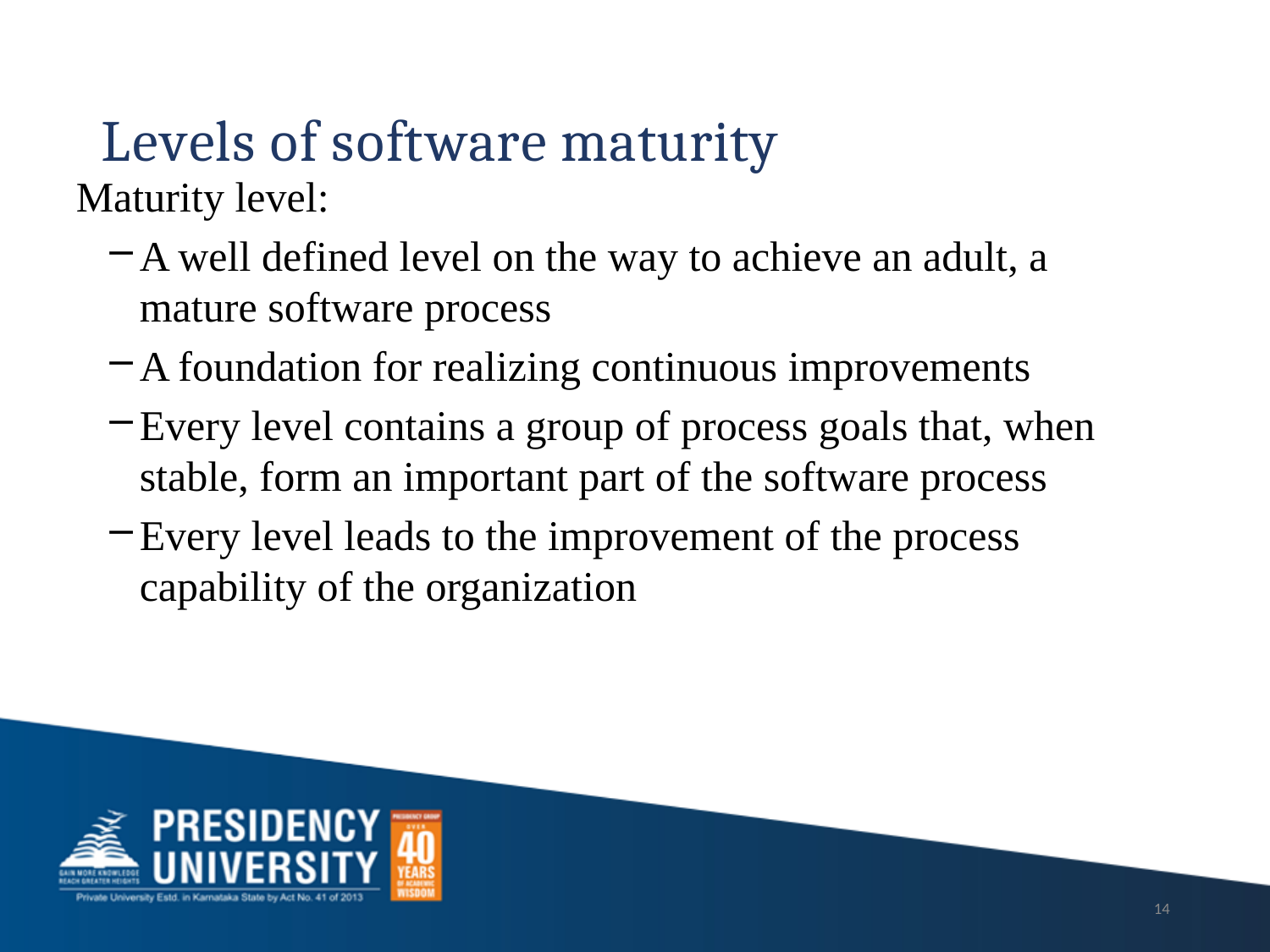

# Levels of software maturity
Maturity level:
A well defined level on the way to achieve an adult, a mature software process
A foundation for realizing continuous improvements
Every level contains a group of process goals that, when stable, form an important part of the software process
Every level leads to the improvement of the process capability of the organization
14